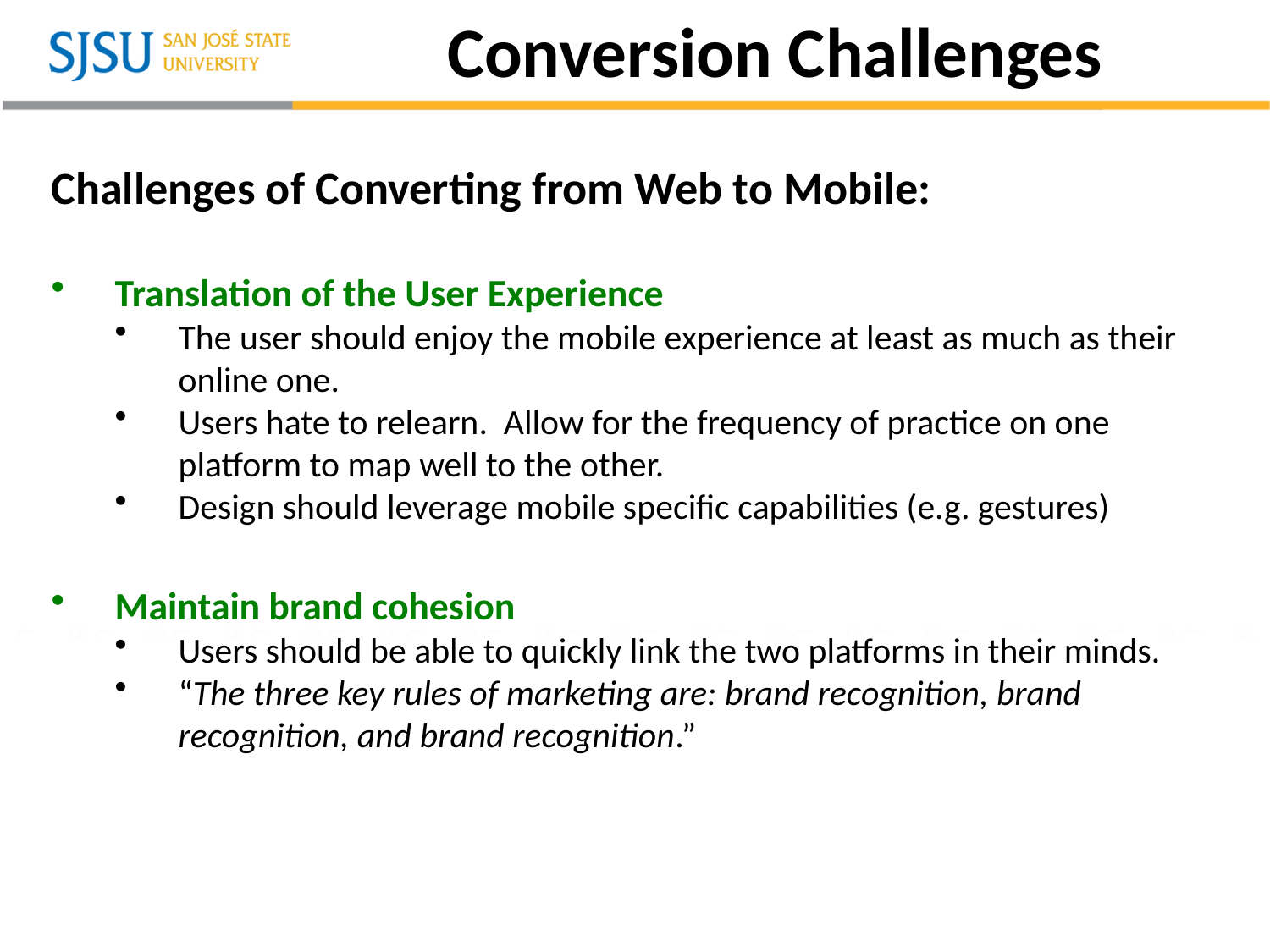

# Conversion Challenges
Challenges of Converting from Web to Mobile:

Translation of the User Experience
The user should enjoy the mobile experience at least as much as their online one.
Users hate to relearn.  Allow for the frequency of practice on one platform to map well to the other.
Design should leverage mobile specific capabilities (e.g. gestures)

Maintain brand cohesion
Users should be able to quickly link the two platforms in their minds.
“The three key rules of marketing are: brand recognition, brand recognition, and brand recognition.”